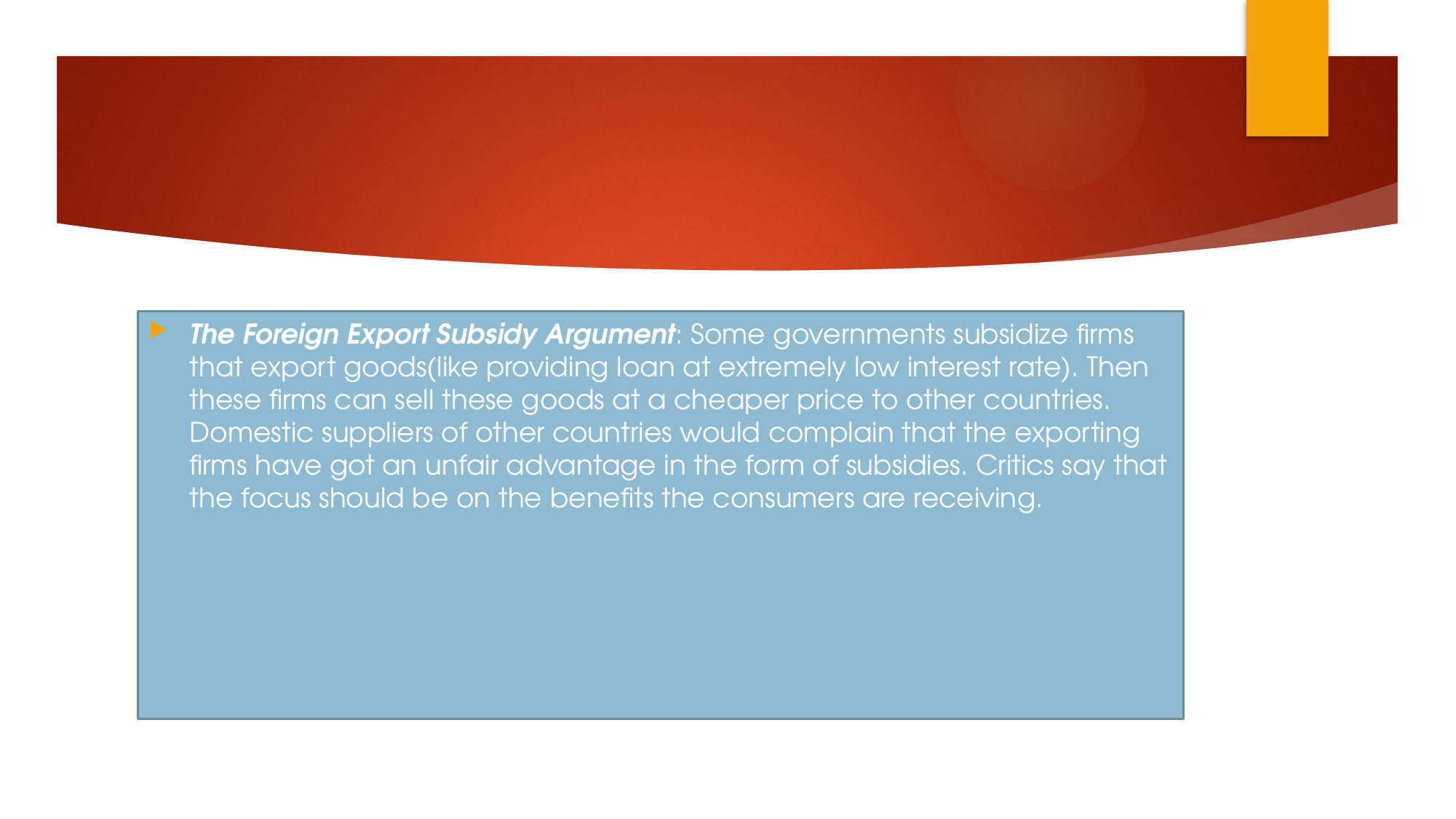

#
The Foreign Export Subsidy Argument: Some governments subsidize firms that export goods(like providing loan at extremely low interest rate). Then these firms can sell these goods at a cheaper price to other countries. Domestic suppliers of other countries would complain that the exporting firms have got an unfair advantage in the form of subsidies. Critics say that the focus should be on the benefits the consumers are receiving.